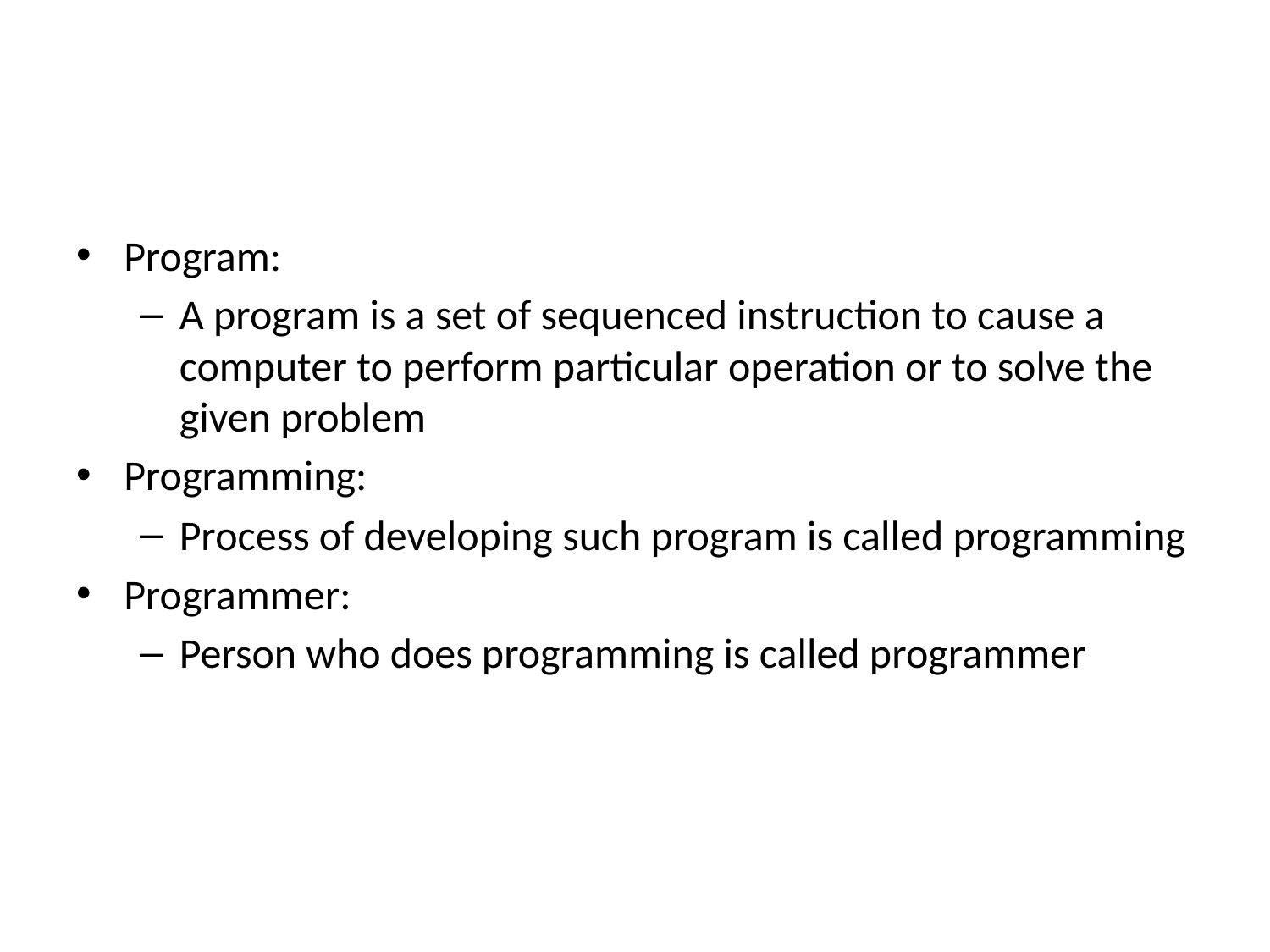

#
Program:
A program is a set of sequenced instruction to cause a computer to perform particular operation or to solve the given problem
Programming:
Process of developing such program is called programming
Programmer:
Person who does programming is called programmer